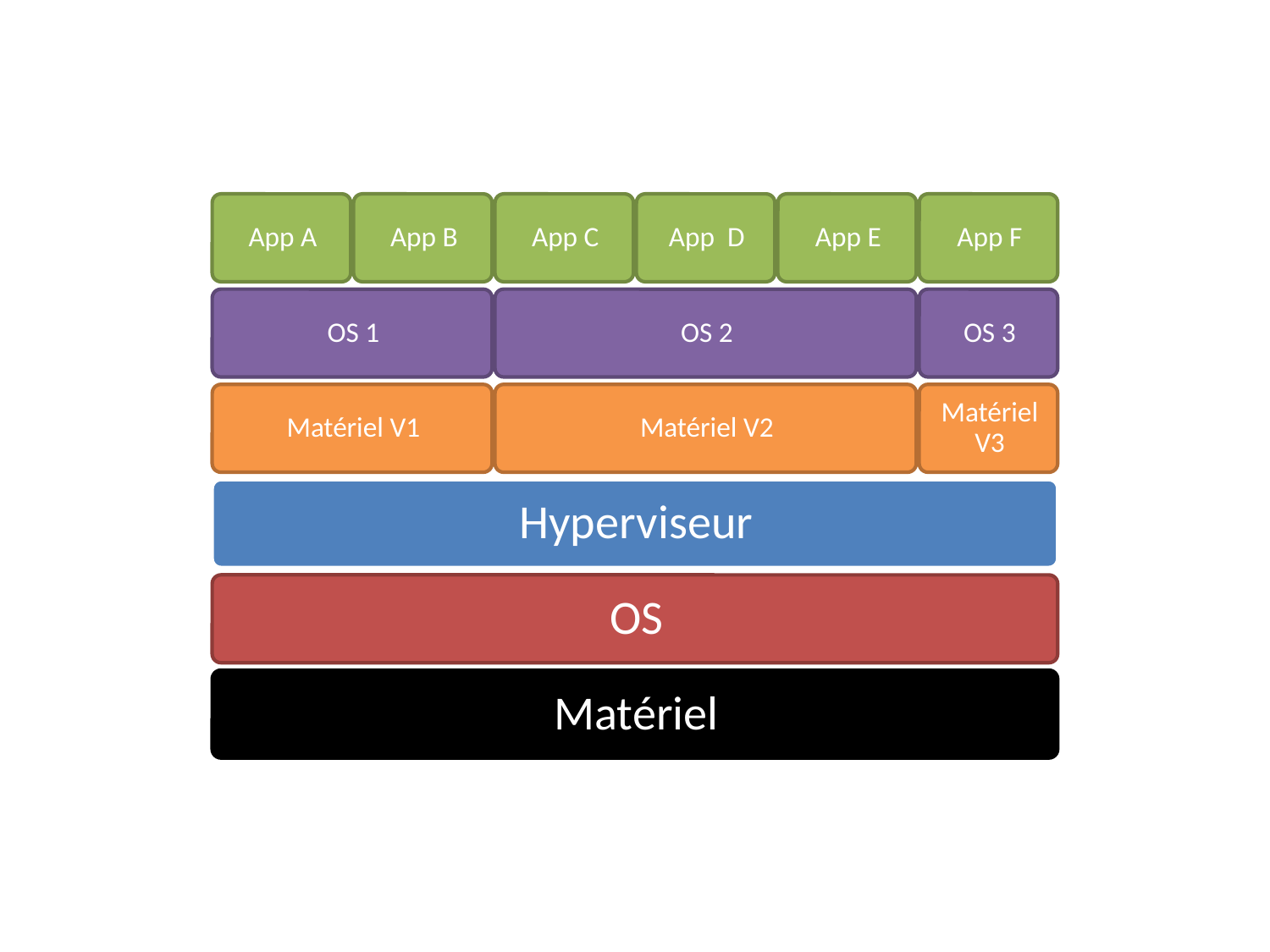

Matériel
OS
Hyperviseur
Matériel V1
OS 1
App A
App B
Matériel V2
OS 2
App C
App  D
App E
Matériel V3
OS 3
App F